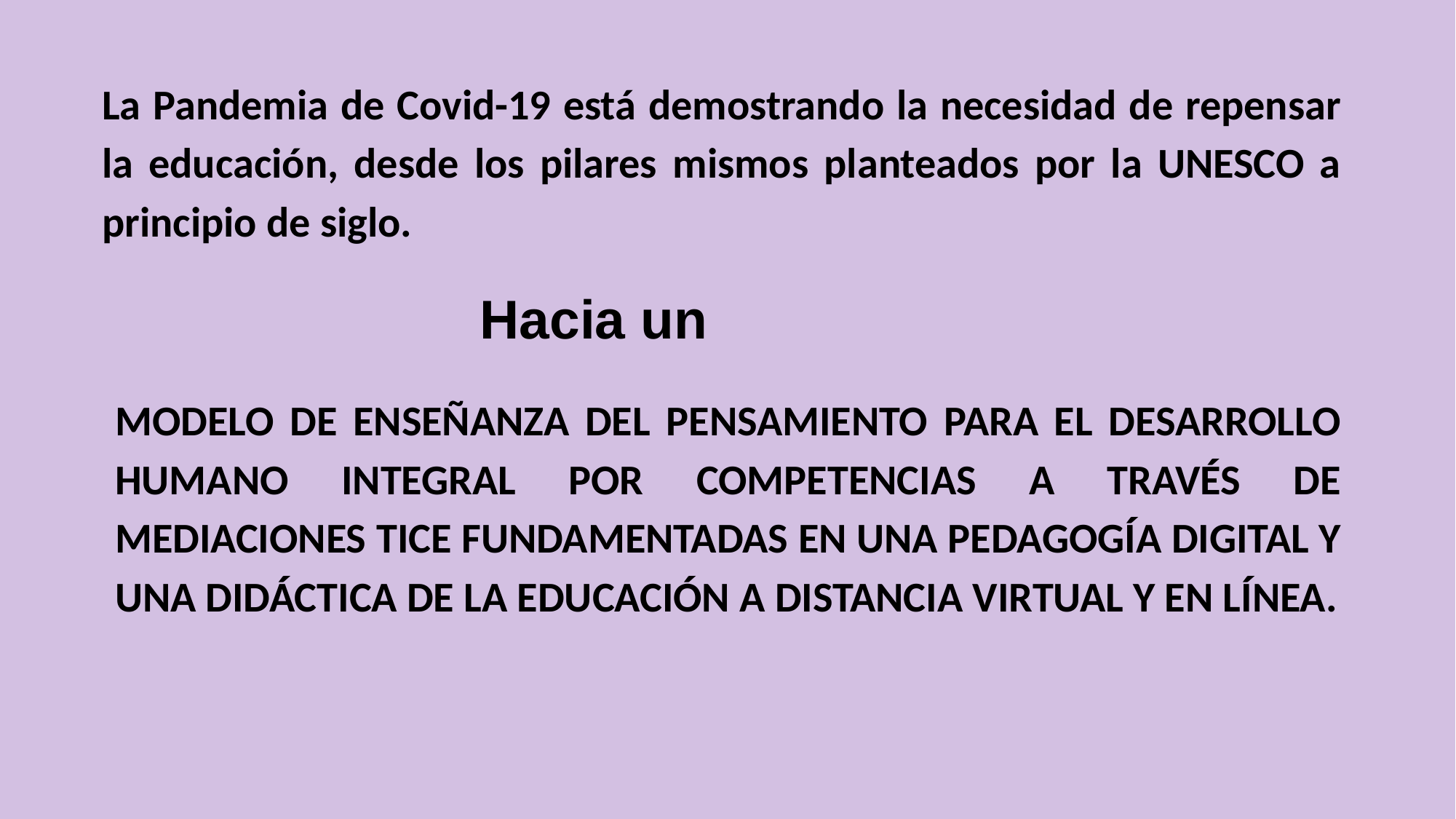

La Pandemia de Covid-19 está demostrando la necesidad de repensar la educación, desde los pilares mismos planteados por la UNESCO a principio de siglo.
Hacia un
MODELO DE ENSEÑANZA DEL PENSAMIENTO PARA EL DESARROLLO HUMANO INTEGRAL POR COMPETENCIAS A TRAVÉS DE MEDIACIONES TICE FUNDAMENTADAS EN UNA PEDAGOGÍA DIGITAL Y UNA DIDÁCTICA DE LA EDUCACIÓN A DISTANCIA VIRTUAL Y EN LÍNEA.